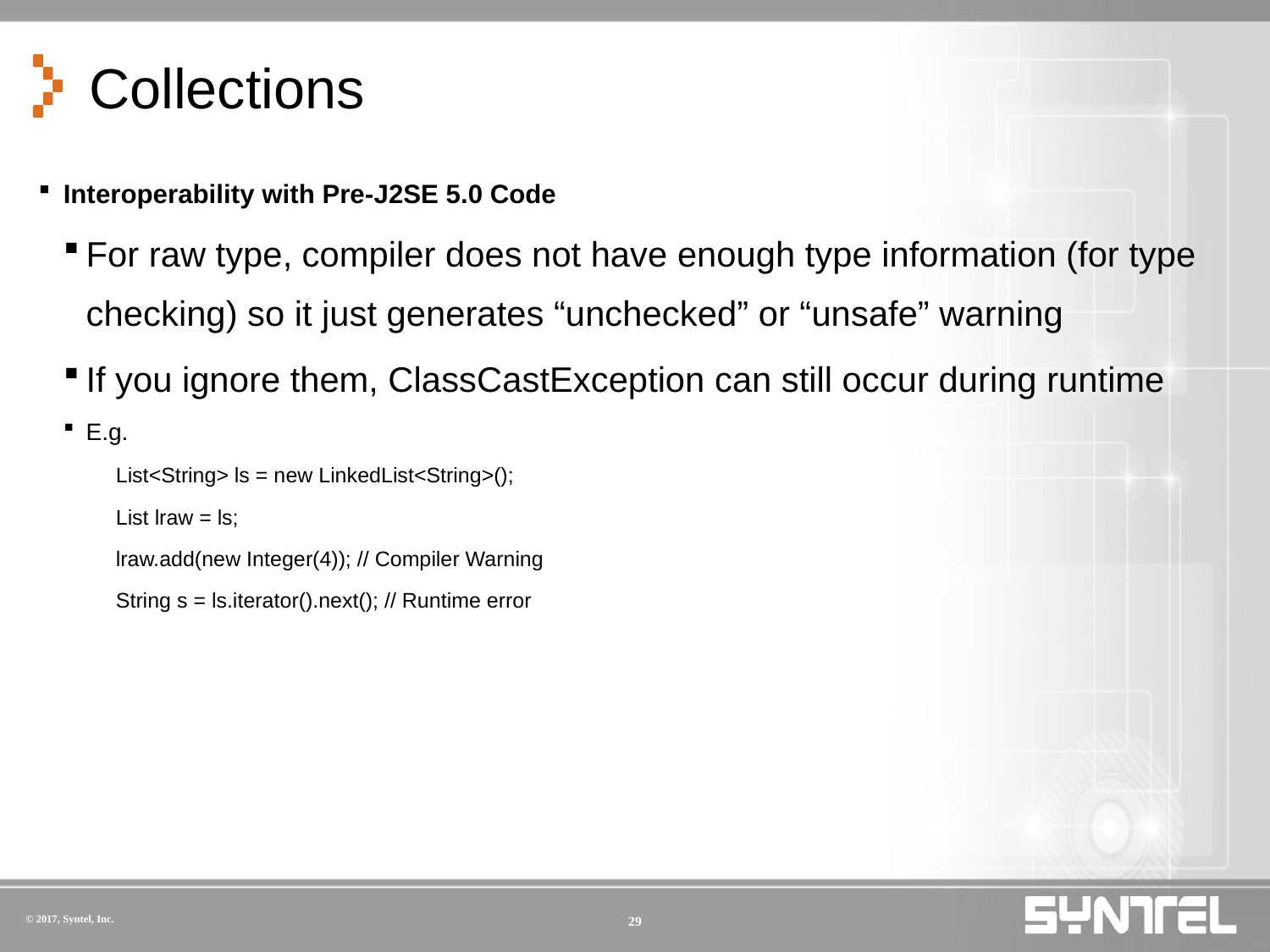

# Collections
Interoperability with Pre-J2SE 5.0 Code
For raw type, compiler does not have enough type information (for type checking) so it just generates “unchecked” or “unsafe” warning
If you ignore them, ClassCastException can still occur during runtime
E.g.
     List<String> ls = new LinkedList<String>();
     List lraw = ls;
     lraw.add(new Integer(4)); // Compiler Warning
     String s = ls.iterator().next(); // Runtime error